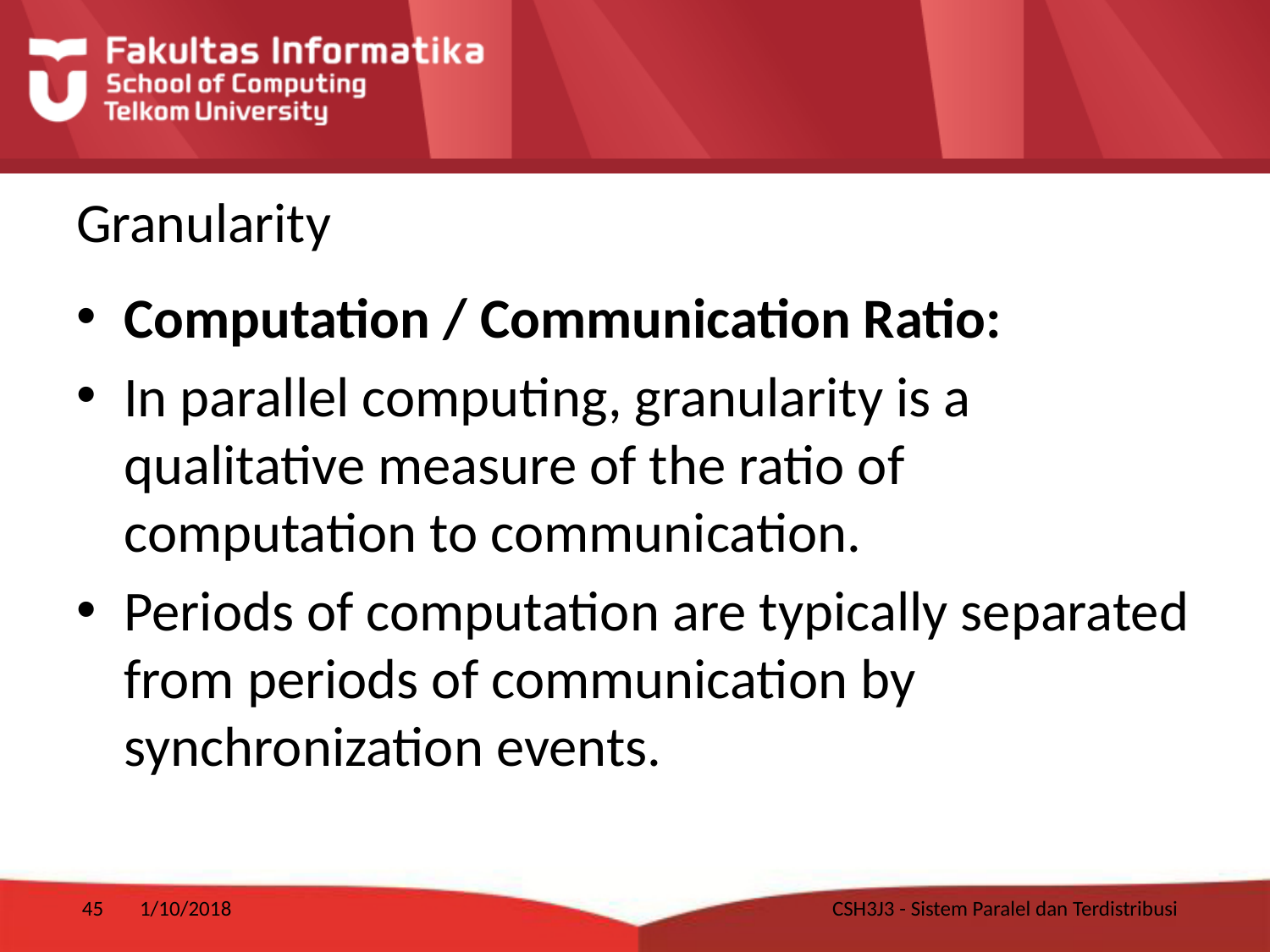

# Granularity
Computation / Communication Ratio:
In parallel computing, granularity is a qualitative measure of the ratio of computation to communication.
Periods of computation are typically separated from periods of communication by synchronization events.

45
1/10/2018
CSH3J3 - Sistem Paralel dan Terdistribusi